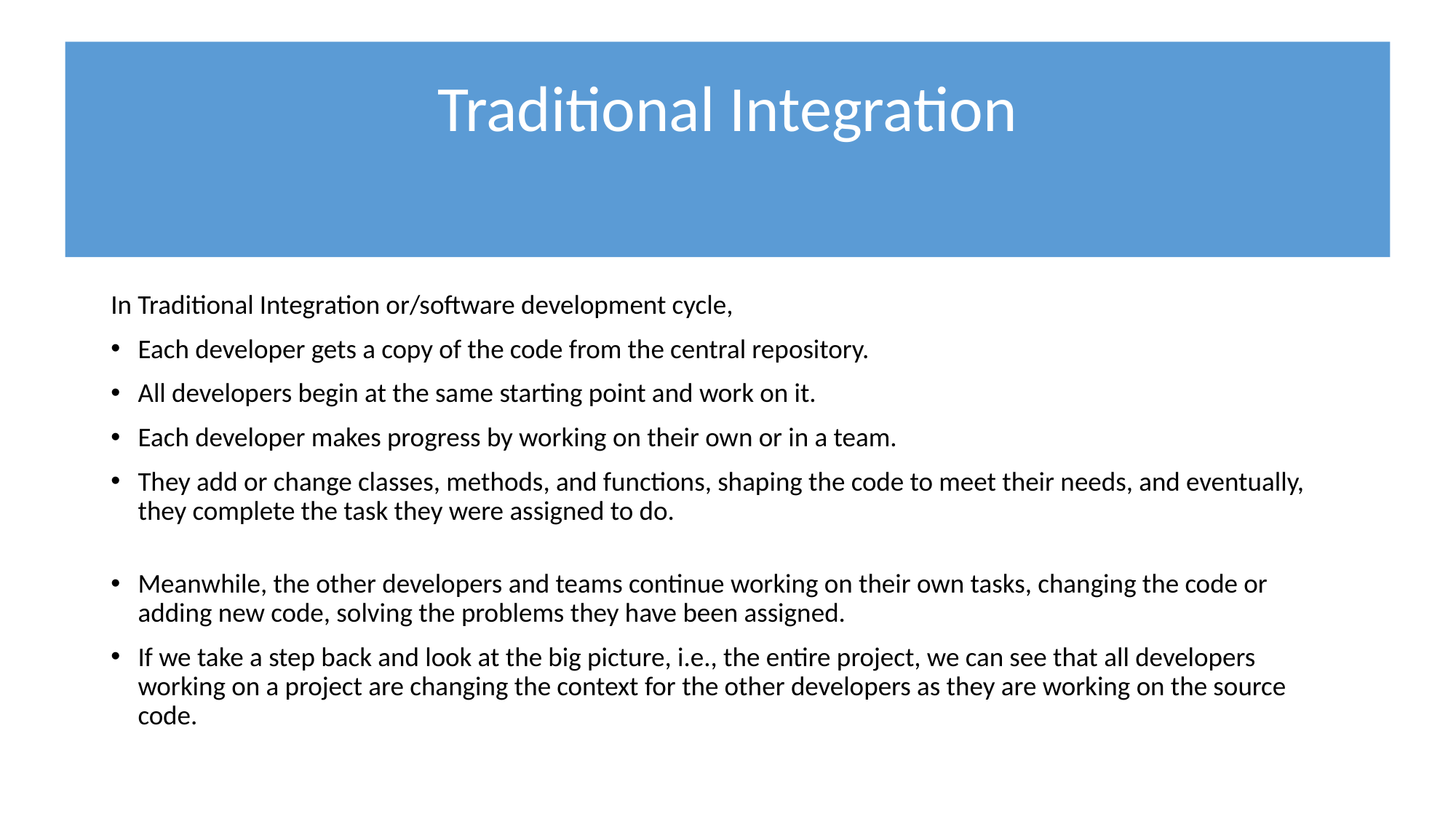

# Traditional Integration
In Traditional Integration or/software development cycle,
Each developer gets a copy of the code from the central repository.
All developers begin at the same starting point and work on it.
Each developer makes progress by working on their own or in a team.
They add or change classes, methods, and functions, shaping the code to meet their needs, and eventually, they complete the task they were assigned to do.
Meanwhile, the other developers and teams continue working on their own tasks, changing the code or adding new code, solving the problems they have been assigned.
If we take a step back and look at the big picture, i.e., the entire project, we can see that all developers working on a project are changing the context for the other developers as they are working on the source code.